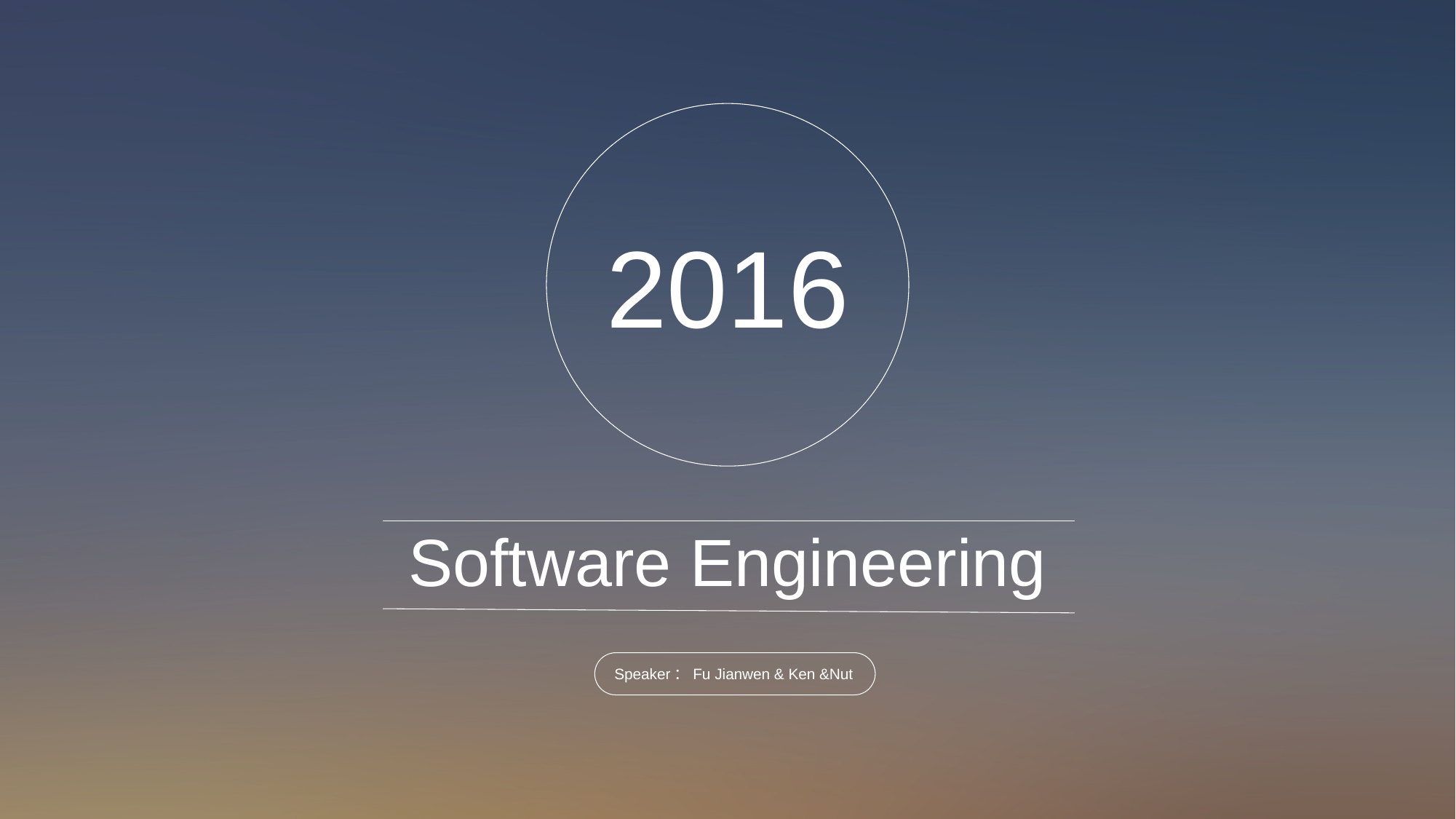

2016
Software Engineering

Speaker：Fu Jianwen & Ken &Nut